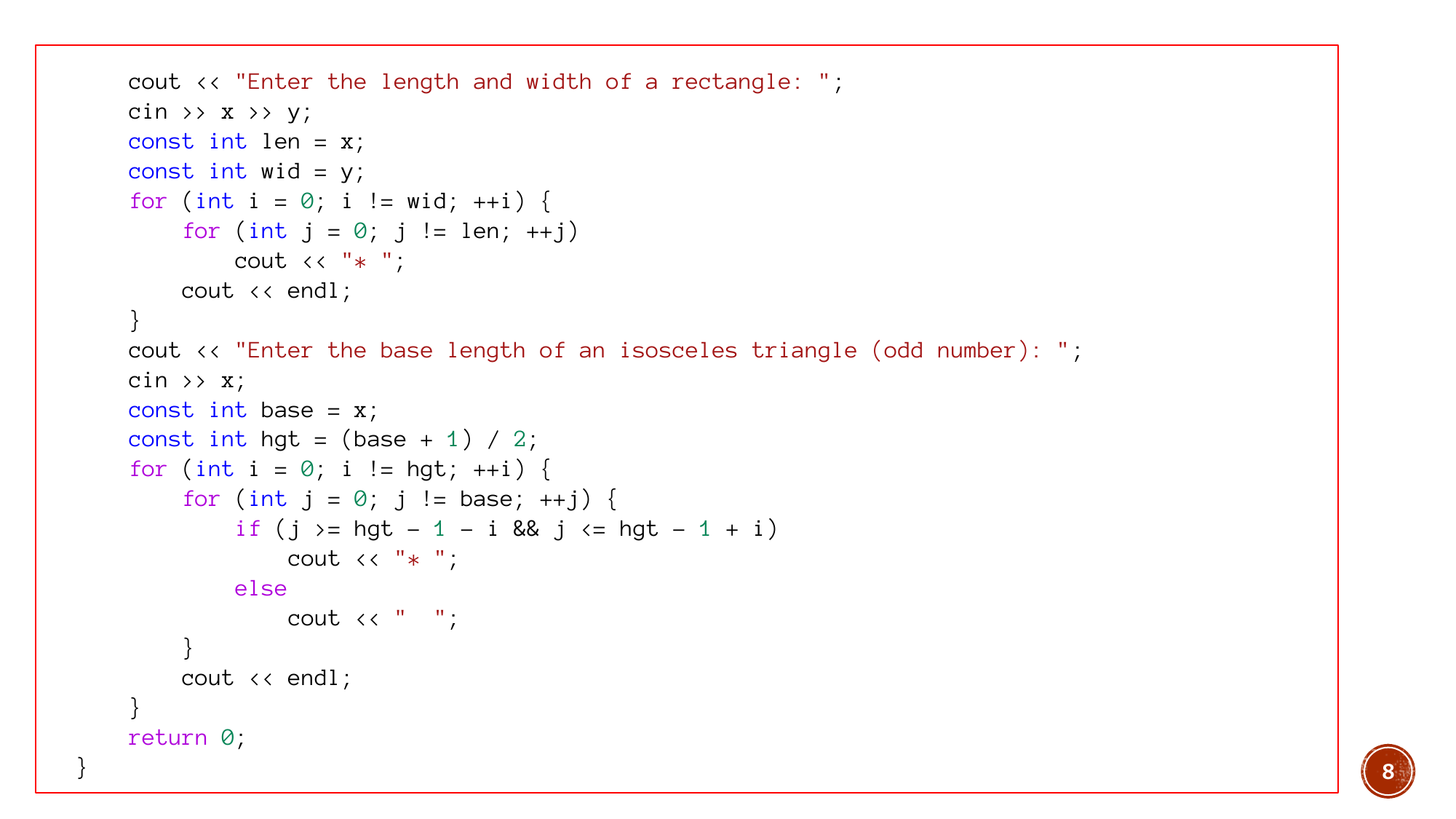

cout << "Enter the length and width of a rectangle: ";
    cin >> x >> y;
    const int len = x;
    const int wid = y;
    for (int i = 0; i != wid; ++i) {
        for (int j = 0; j != len; ++j)
            cout << "* ";
        cout << endl;
    }
    cout << "Enter the base length of an isosceles triangle (odd number): ";
    cin >> x;
    const int base = x;
    const int hgt = (base + 1) / 2;
    for (int i = 0; i != hgt; ++i) {
        for (int j = 0; j != base; ++j) {
            if (j >= hgt - 1 - i && j <= hgt - 1 + i)
                cout << "* ";
            else
                cout << "  ";
        }
        cout << endl;
    }
    return 0;
}
8